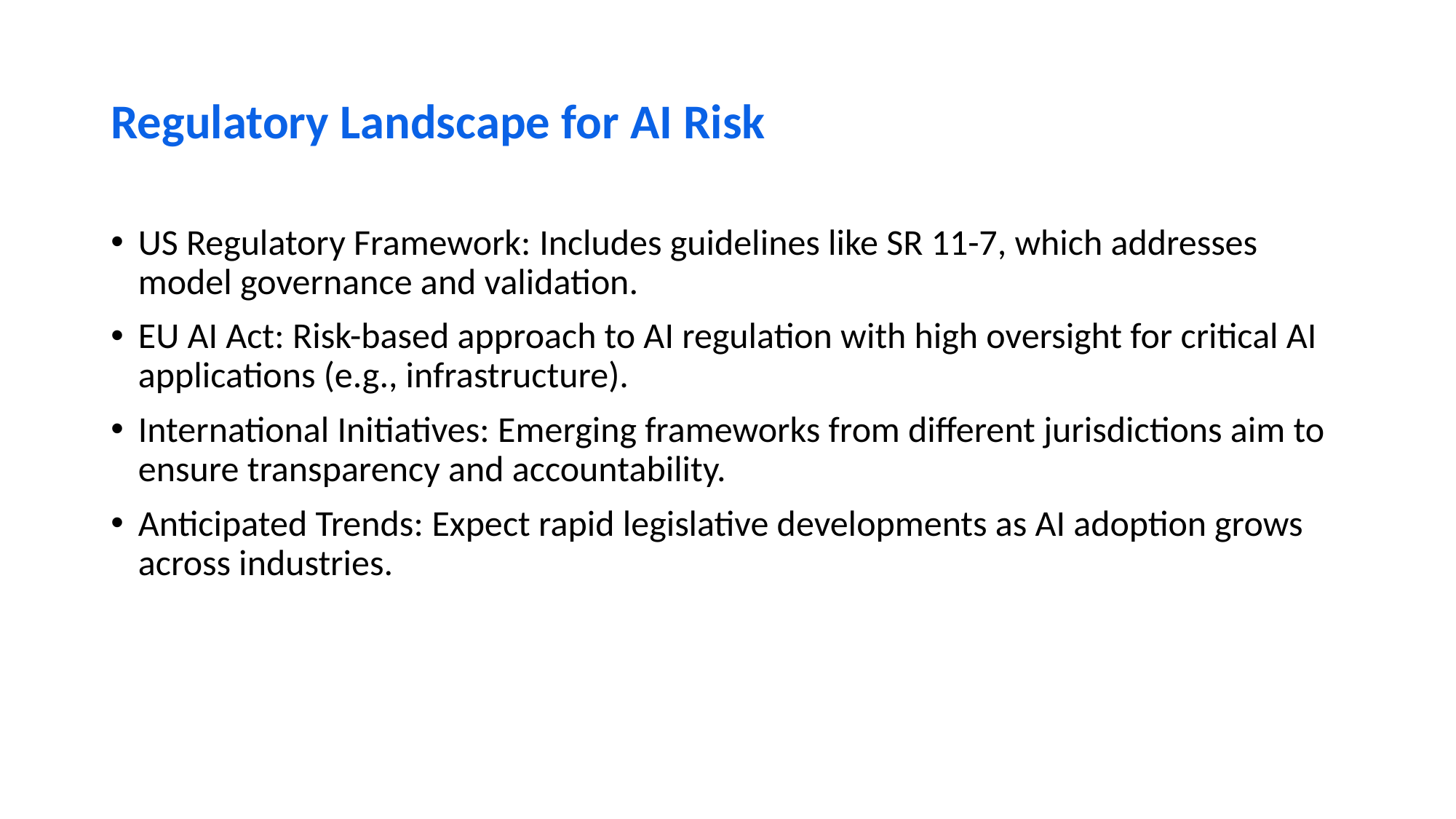

# Regulatory Landscape for AI Risk
US Regulatory Framework: Includes guidelines like SR 11-7, which addresses model governance and validation.
EU AI Act: Risk-based approach to AI regulation with high oversight for critical AI applications (e.g., infrastructure).
International Initiatives: Emerging frameworks from different jurisdictions aim to ensure transparency and accountability.
Anticipated Trends: Expect rapid legislative developments as AI adoption grows across industries.